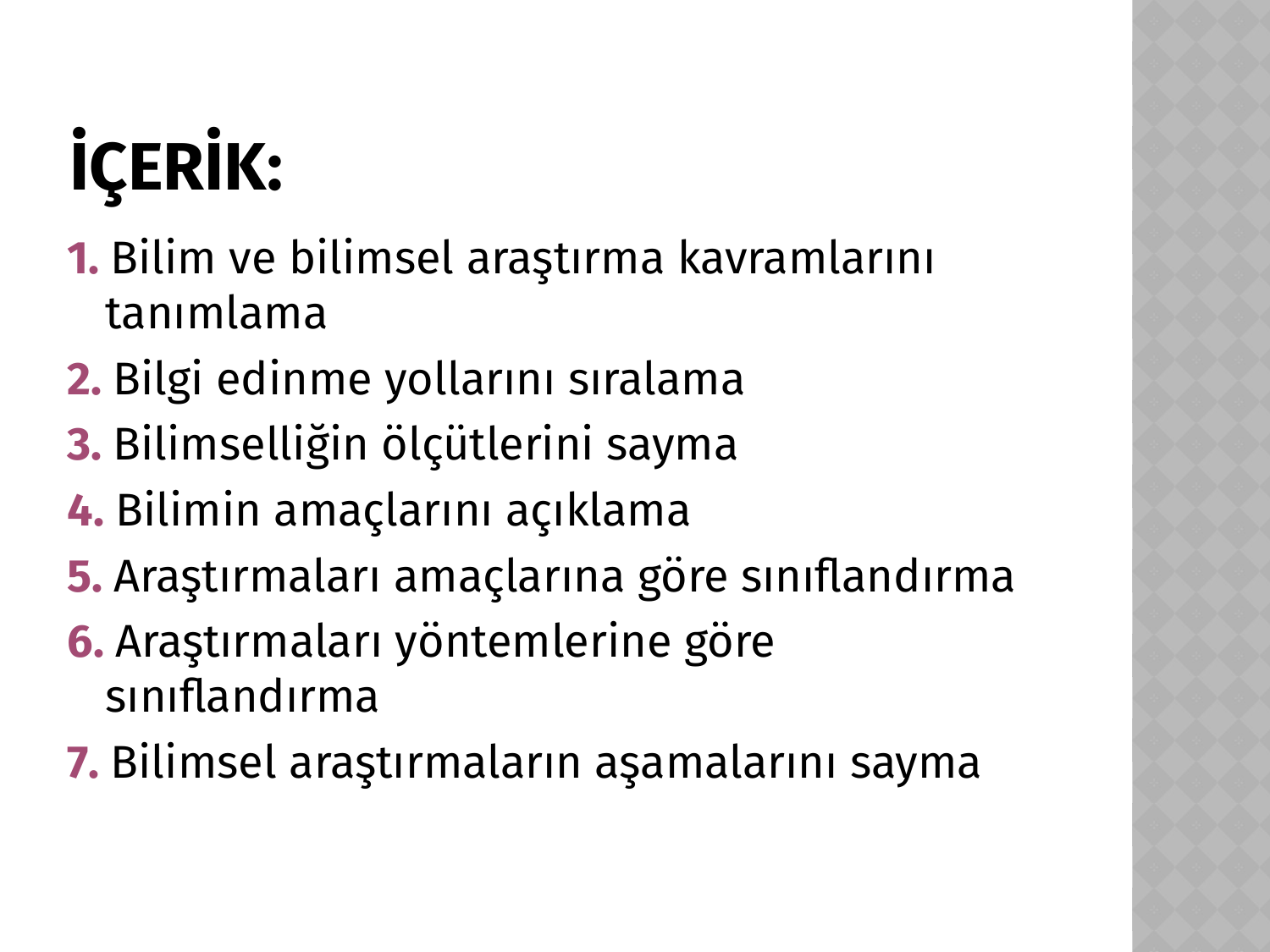

# İçerik:

1. Bilim ve bilimsel araştırma kavramlarını tanımlama
2. Bilgi edinme yollarını sıralama
3. Bilimselliğin ölçütlerini sayma
4. Bilimin amaçlarını açıklama
5. Araştırmaları amaçlarına göre sınıflandırma
6. Araştırmaları yöntemlerine göre      sınıflandırma
7. Bilimsel araştırmaların aşamalarını sayma